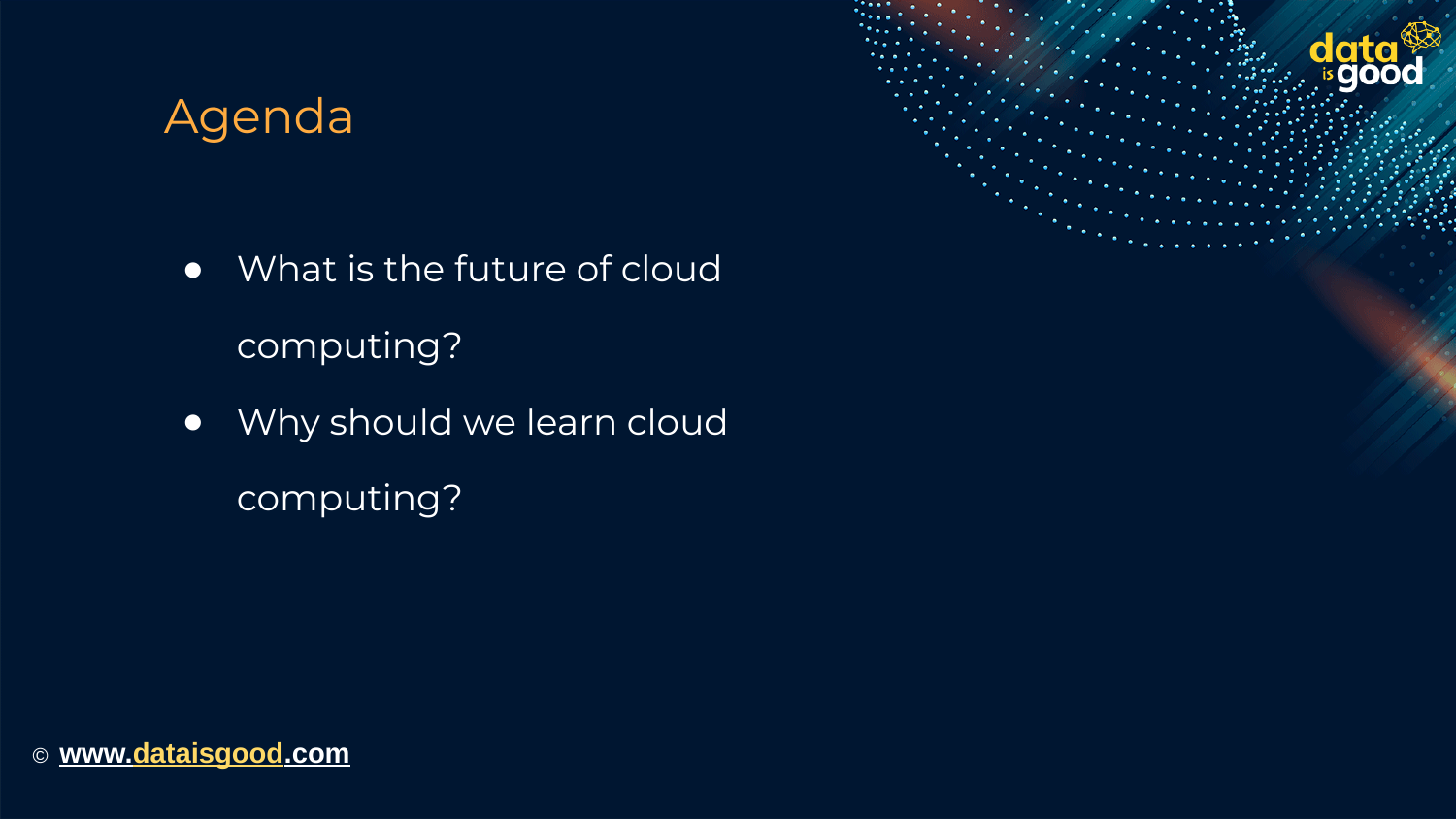

# Agenda
What is the future of cloud computing?
Why should we learn cloud computing?